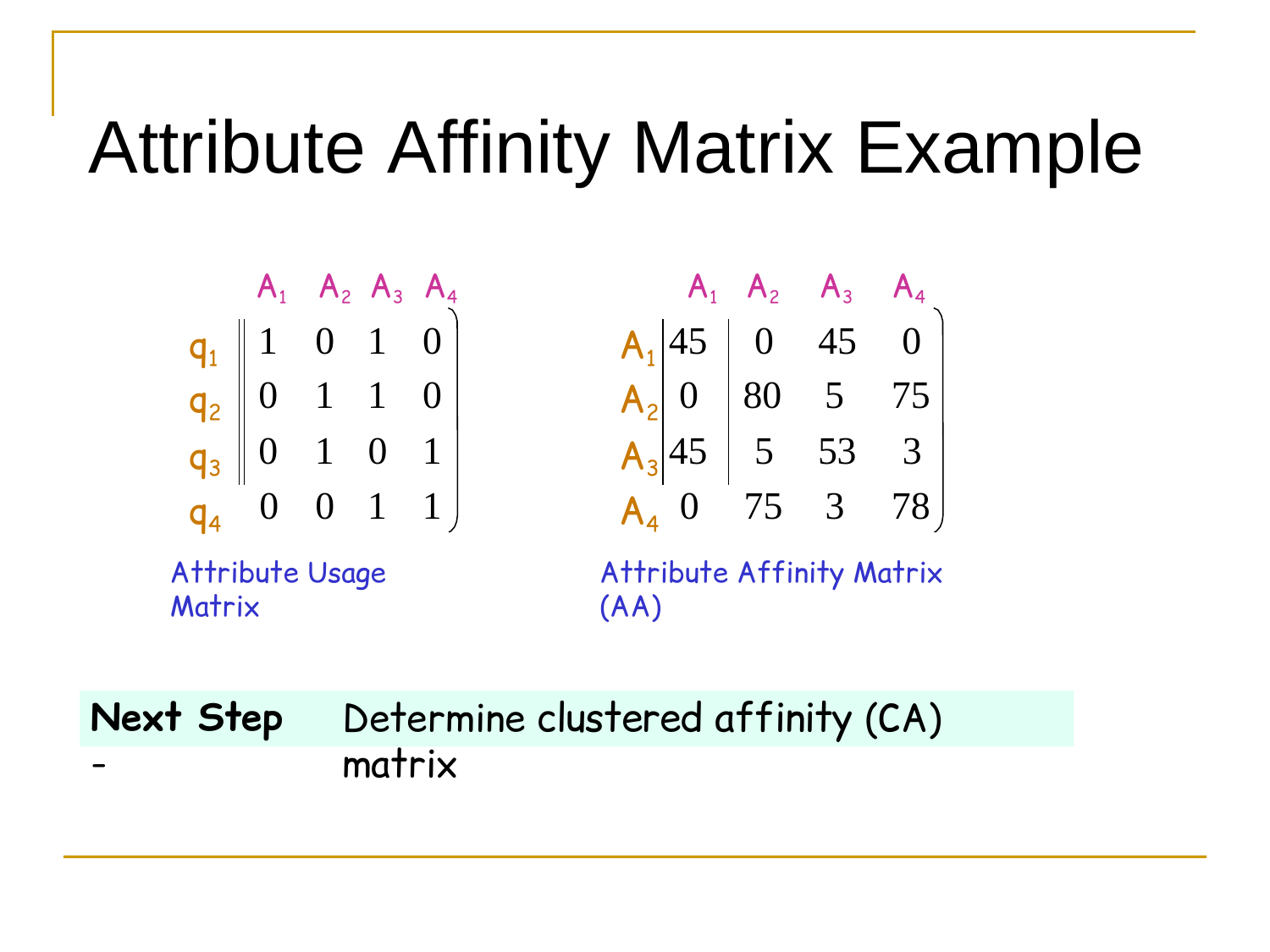

# Attribute Affinity Matrix Example
|  |  | A1 | A2 | A3 | A4 |  | A1 | A2 | A3 | A4 |
| --- | --- | --- | --- | --- | --- | --- | --- | --- | --- | --- |
| q1 |  | 1 | 0 | 1 | 0 | A1 | 45 | 0 | 45 | 0 |
| q2 |  | 0 | 1 | 1 | 0 | A2 | 0 | 80 | 5 | 75 |
| q3 |  | 0 | 1 | 0 | 1 | A3 | 45 | 5 | 53 | 3 |
| q4 |  | 0 | 0 | 1 | 1 | A4 | 0 | 75 | 3 | 78 |

Attribute Usage Matrix
Attribute Affinity Matrix (AA)

Next Step -
Determine clustered affinity (CA) matrix